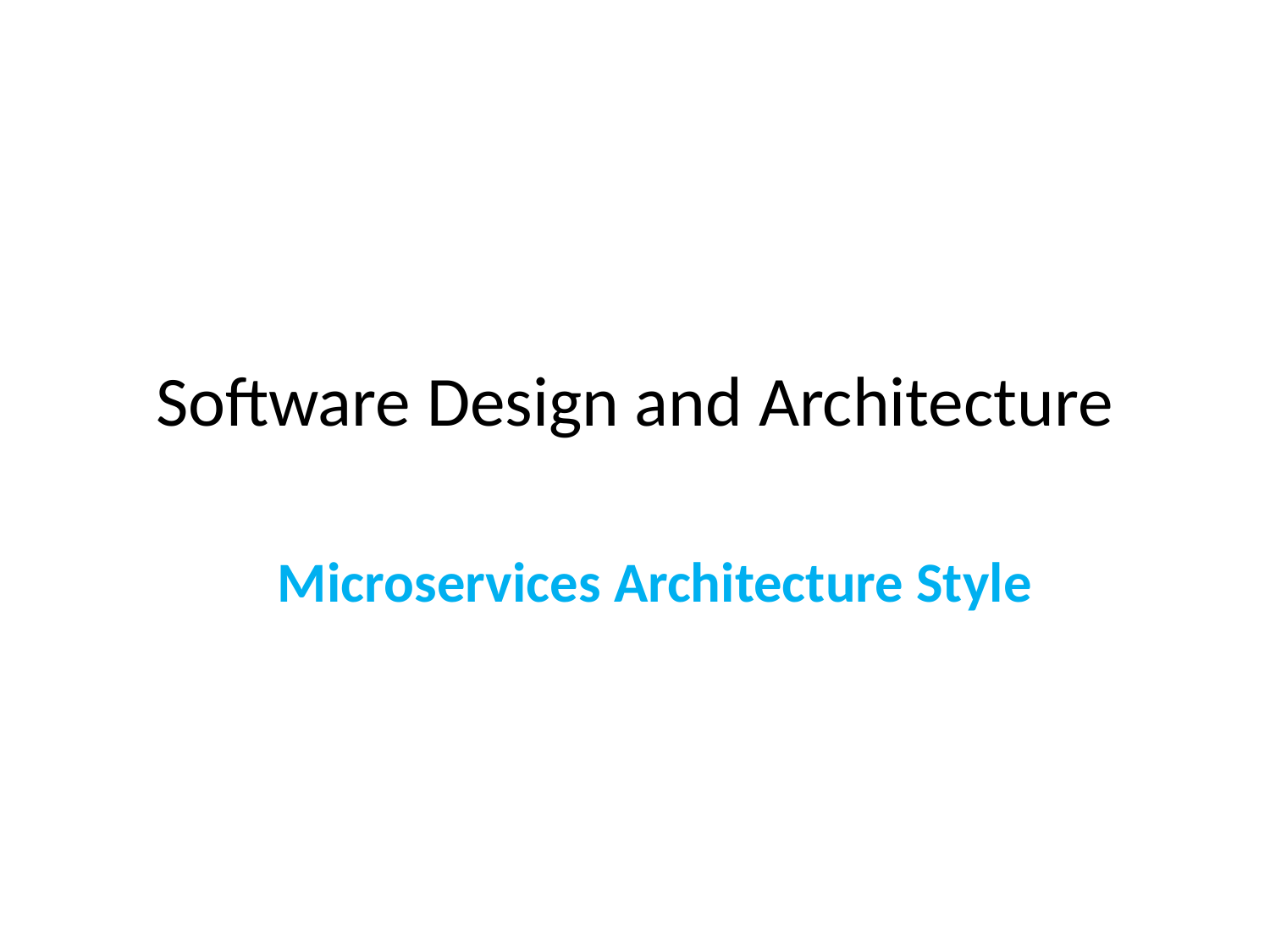

# Software Design and Architecture
Microservices Architecture Style